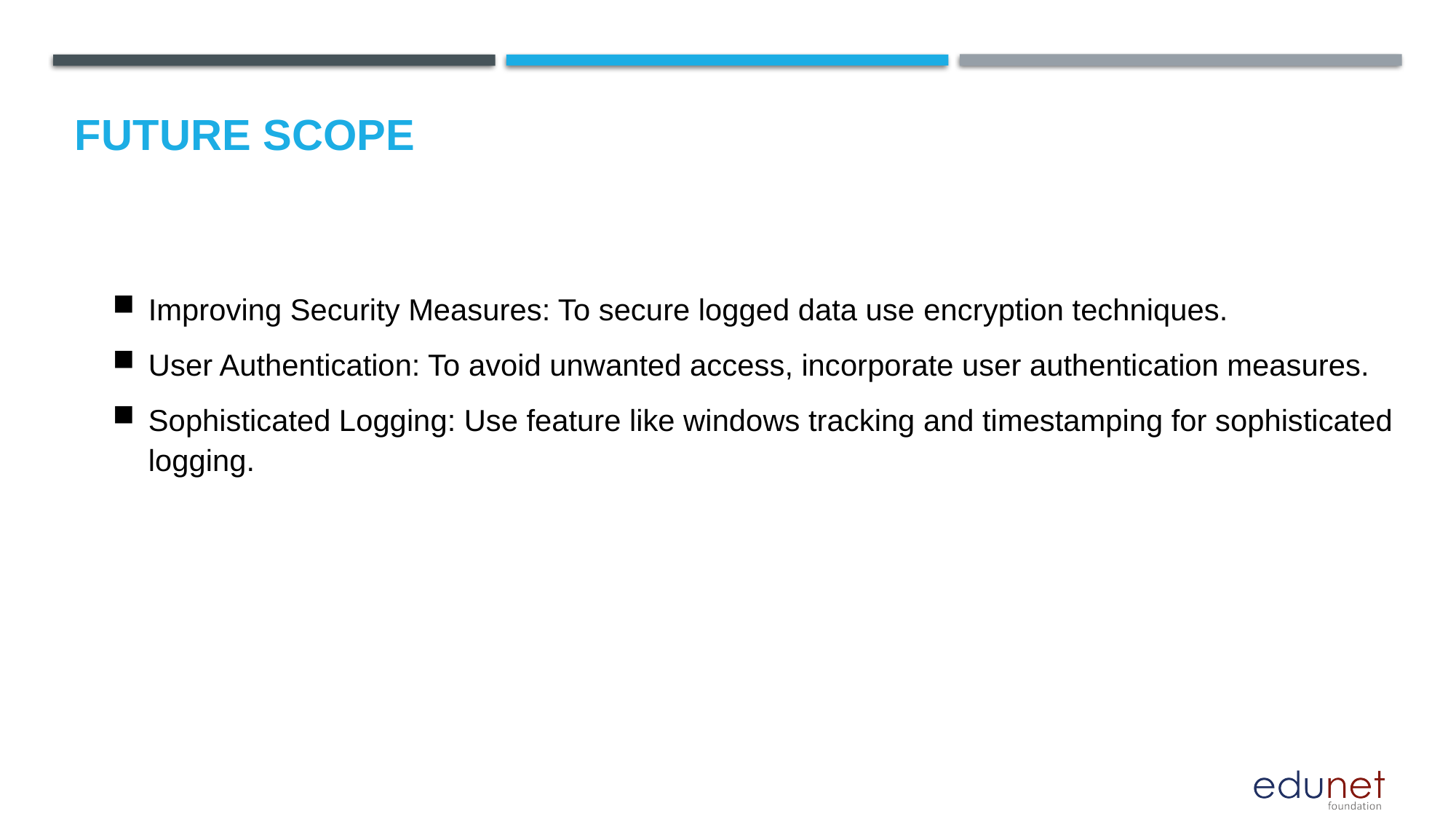

Future scope
Improving Security Measures: To secure logged data use encryption techniques.
User Authentication: To avoid unwanted access, incorporate user authentication measures.
Sophisticated Logging: Use feature like windows tracking and timestamping for sophisticated logging.